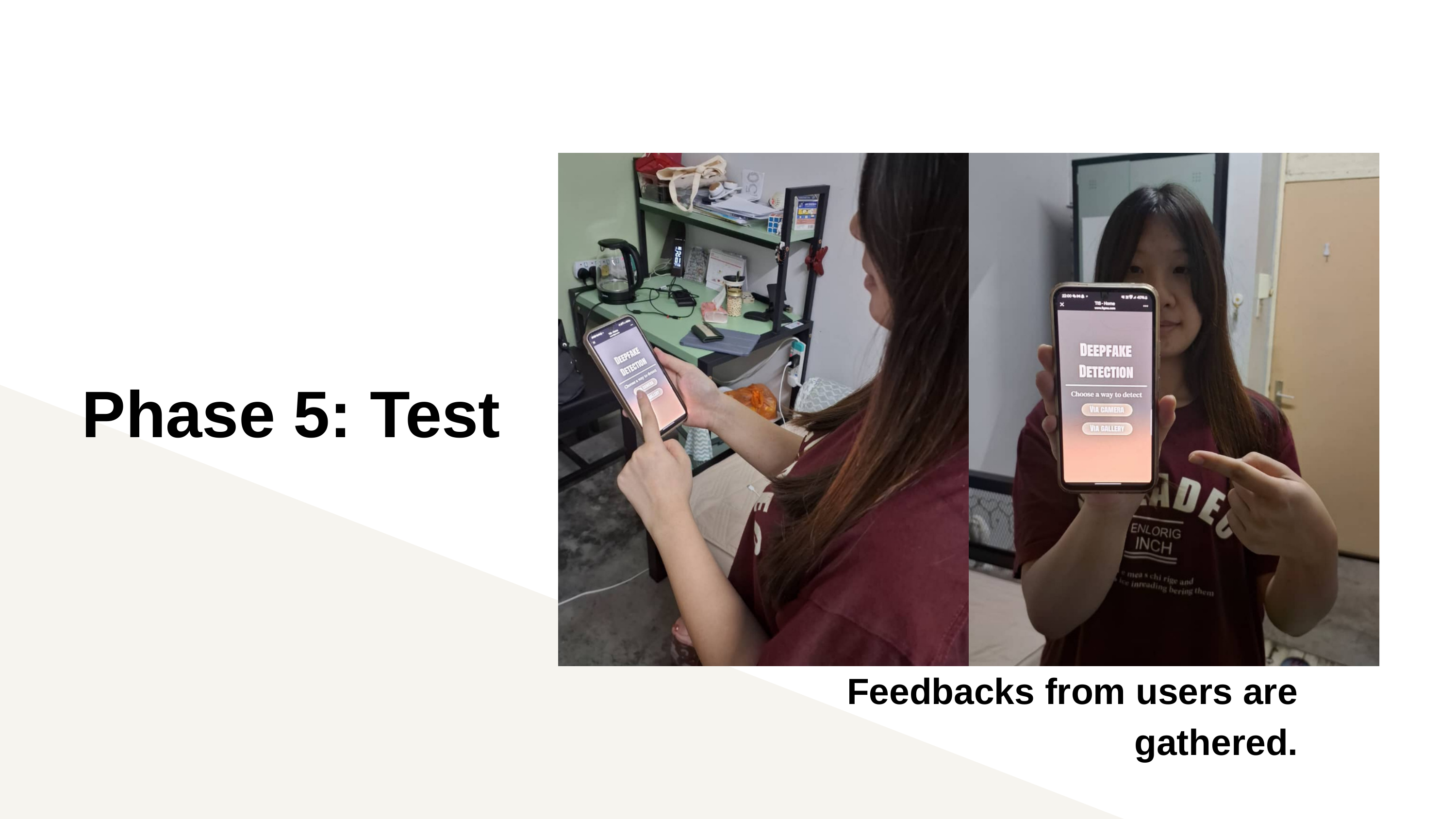

Phase 5: Test

Feedbacks from users are gathered.